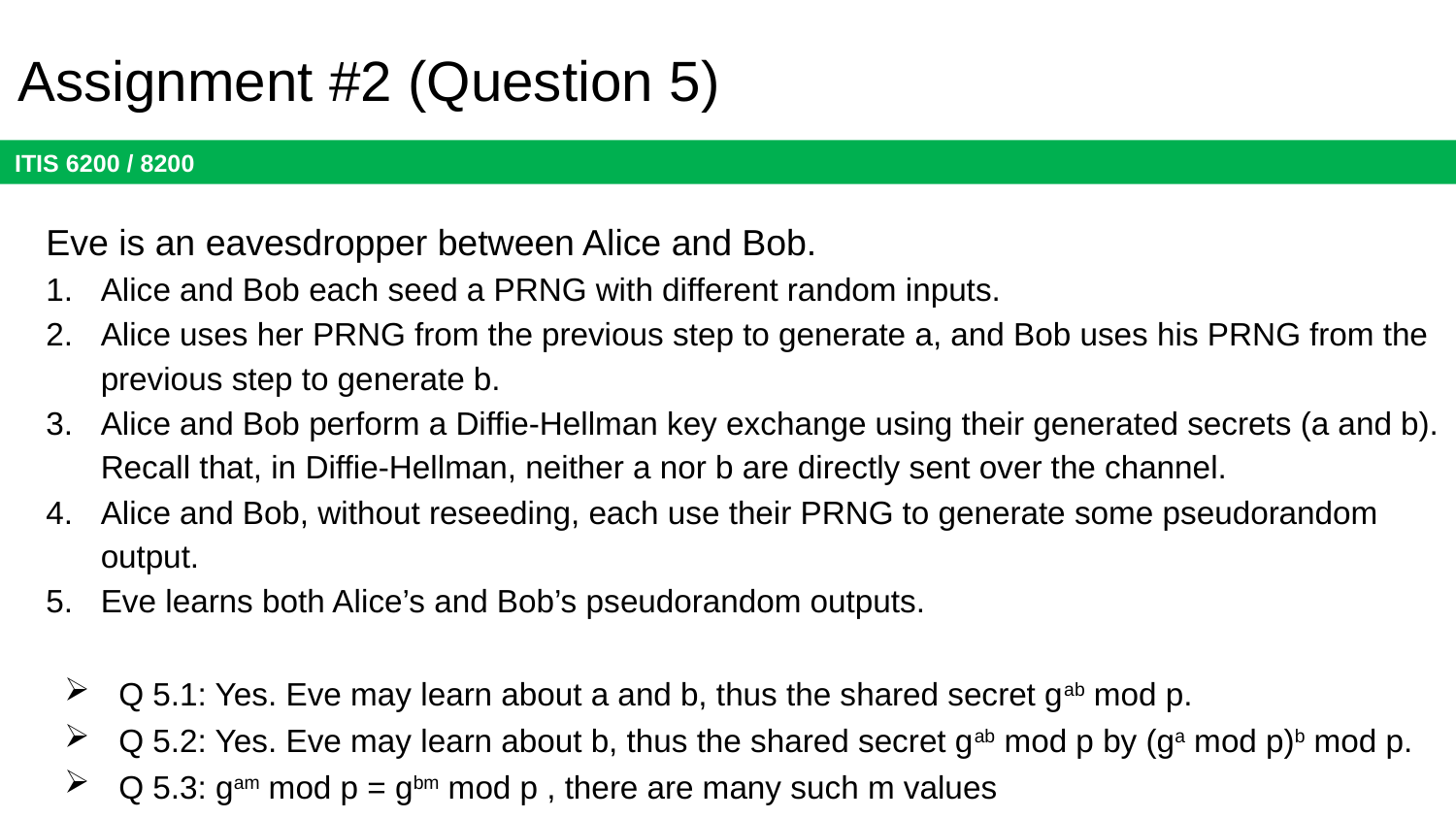

# Assignment #2 (Question 5)
Eve is an eavesdropper between Alice and Bob.
Alice and Bob each seed a PRNG with different random inputs.
Alice uses her PRNG from the previous step to generate a, and Bob uses his PRNG from the previous step to generate b.
Alice and Bob perform a Diffie-Hellman key exchange using their generated secrets (a and b). Recall that, in Diffie-Hellman, neither a nor b are directly sent over the channel.
Alice and Bob, without reseeding, each use their PRNG to generate some pseudorandom output.
Eve learns both Alice’s and Bob’s pseudorandom outputs.

Q 5.1: Yes. Eve may learn about a and b, thus the shared secret gab mod p.
Q 5.2: Yes. Eve may learn about b, thus the shared secret gab mod p by (ga mod p)b mod p.
Q 5.3: gam mod p = gbm mod p , there are many such m values